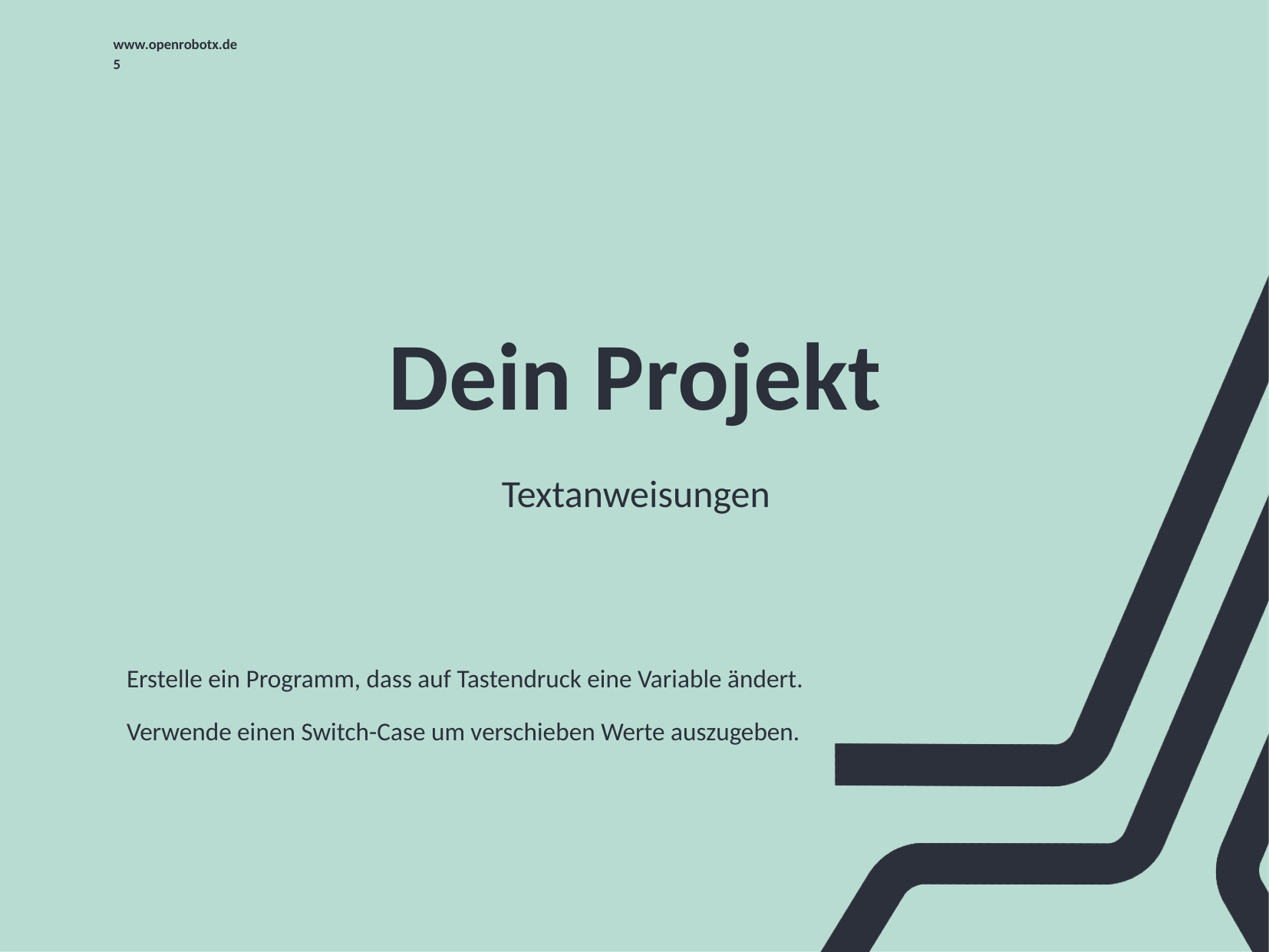

www.openrobotx.de
5
# Dein Projekt
Textanweisungen

Erstelle ein Programm, dass auf Tastendruck eine Variable ändert.
Verwende einen Switch-Case um verschieben Werte auszugeben.